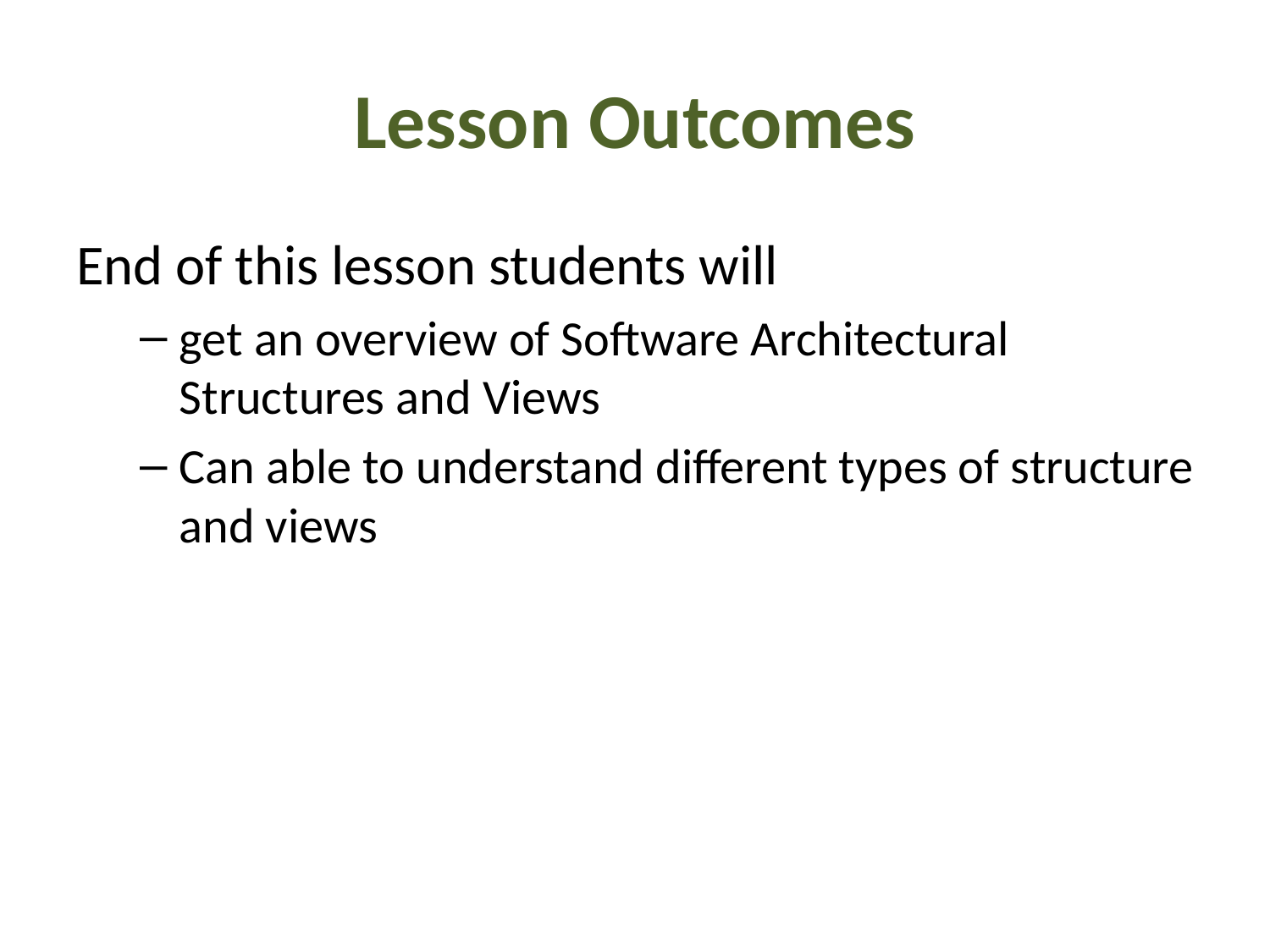

# Lesson Outcomes
End of this lesson students will
get an overview of Software Architectural Structures and Views
Can able to understand different types of structure and views